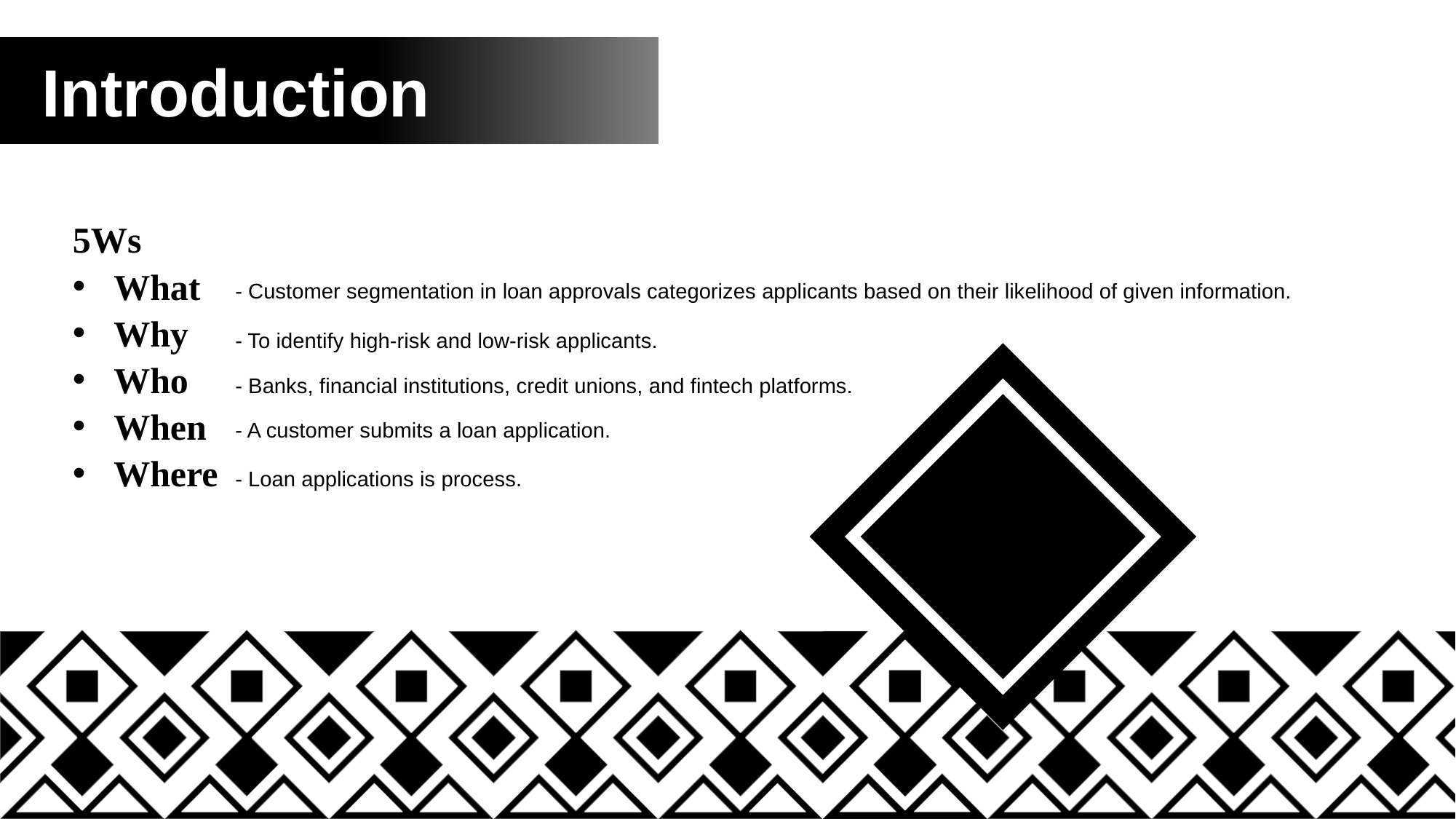

Introduction
5Ws
What
Why
Who
When
Where

- Customer segmentation in loan approvals categorizes applicants based on their likelihood of given information.
- To identify high-risk and low-risk applicants.

- Banks, financial institutions, credit unions, and fintech platforms.

- A customer submits a loan application.
- Loan applications is process.